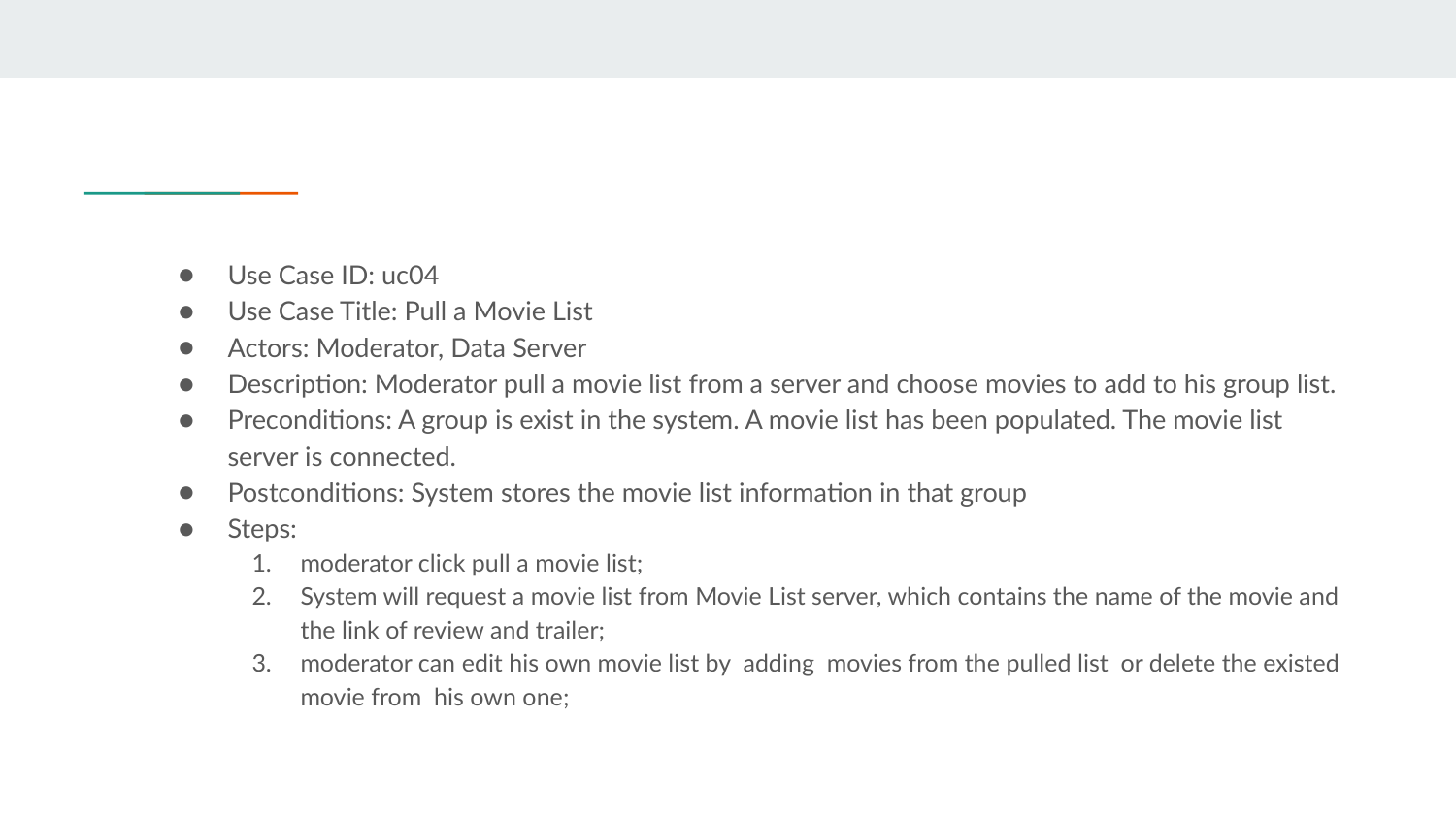

Use Case ID: uc04
Use Case Title: Pull a Movie List
Actors: Moderator, Data Server
Description: Moderator pull a movie list from a server and choose movies to add to his group list.
Preconditions: A group is exist in the system. A movie list has been populated. The movie list server is connected.
Postconditions: System stores the movie list information in that group
Steps:
moderator click pull a movie list;
System will request a movie list from Movie List server, which contains the name of the movie and the link of review and trailer;
moderator can edit his own movie list by  adding  movies from the pulled list  or delete the existed movie from  his own one;